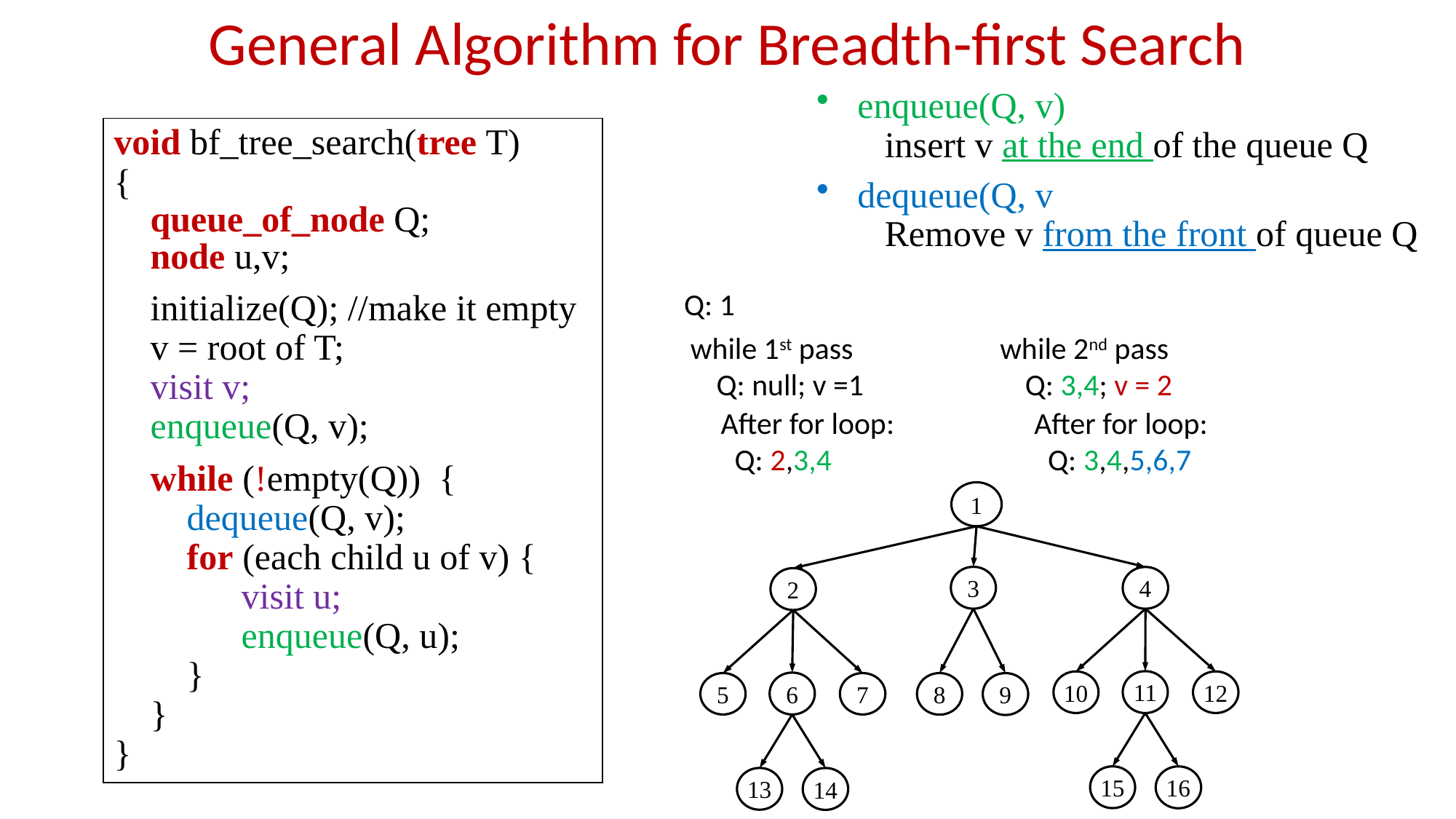

# General Algorithm for Breadth-first Search
enqueue(Q, v)
	   insert v at the end of the queue Q
dequeue(Q, v
	   Remove v from the front of queue Q
void bf_tree_search(tree T)
{
    queue_of_node Q;
    node u,v;

    initialize(Q); //make it empty
    v = root of T;
    visit v;
    enqueue(Q, v);

    while (!empty(Q))  {
        dequeue(Q, v);
        for (each child u of v) {
              visit u;
              enqueue(Q, u);
        }
    }
}
Q: 1
while 1st pass
while 2nd pass
Q: null; v =1
Q: 3,4; v = 2
After for loop:
  Q: 2,3,4
After for loop:
  Q: 3,4,5,6,7
1
3
4
2
11
10
12
6
5
7
8
9
15
16
13
14